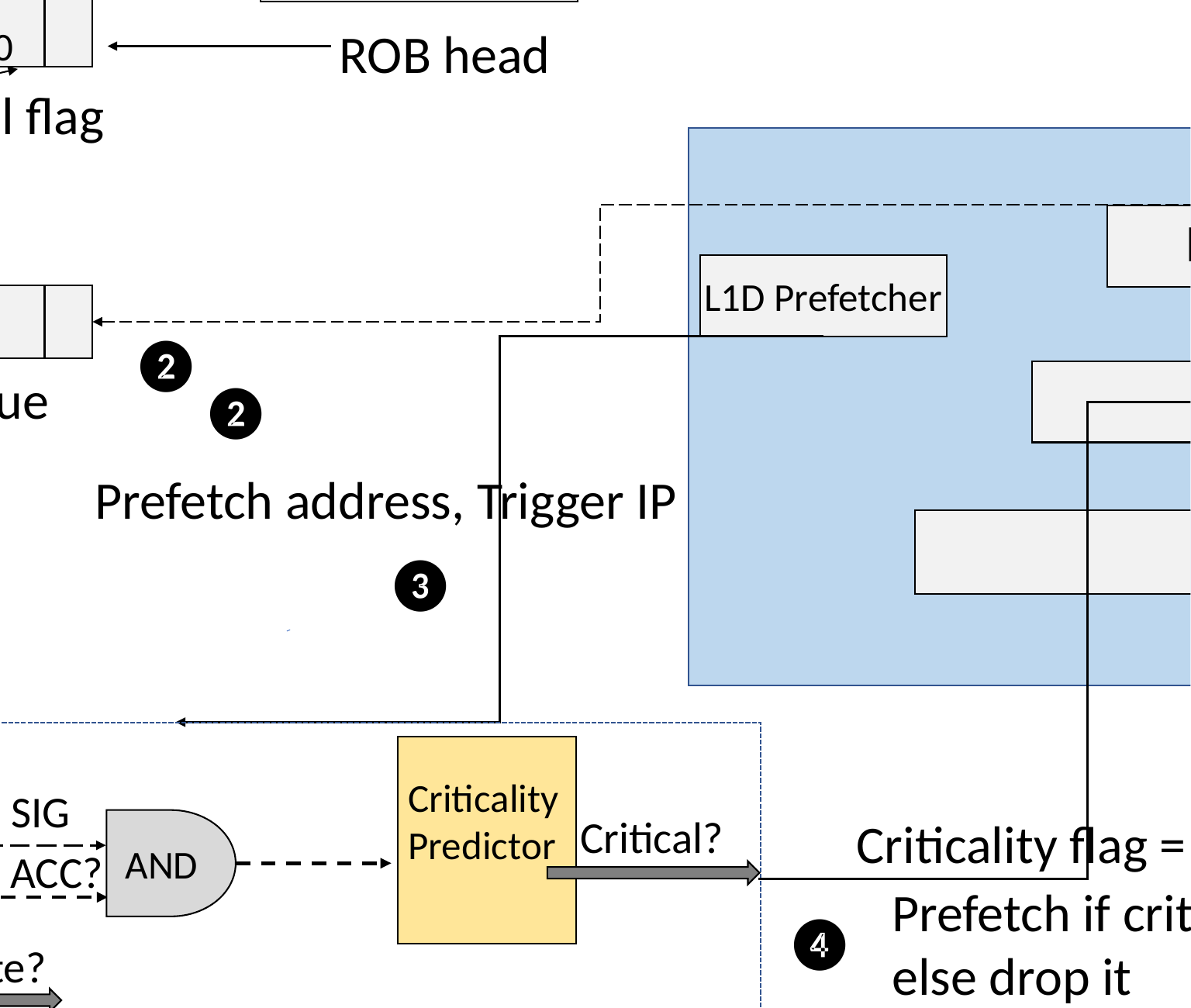

ROB stall flag
…

0
ROB head
0
Miss-level flag
❶

L1D
❶

…
L1D Prefetcher
Miss-level flag = 1

❷
L2
LOAD Queue

❷
❷
Prefetch address, Trigger IP
LOAD IP

L3
❸

Criticality
Predictor
Criticality
Filter and
accuracy tracker
CRIT. SIG
Critical?
Criticality flag = 1
AND
CRIT and ACC?

Prefetch if critical and accurate
else drop it
❹
Accurate?